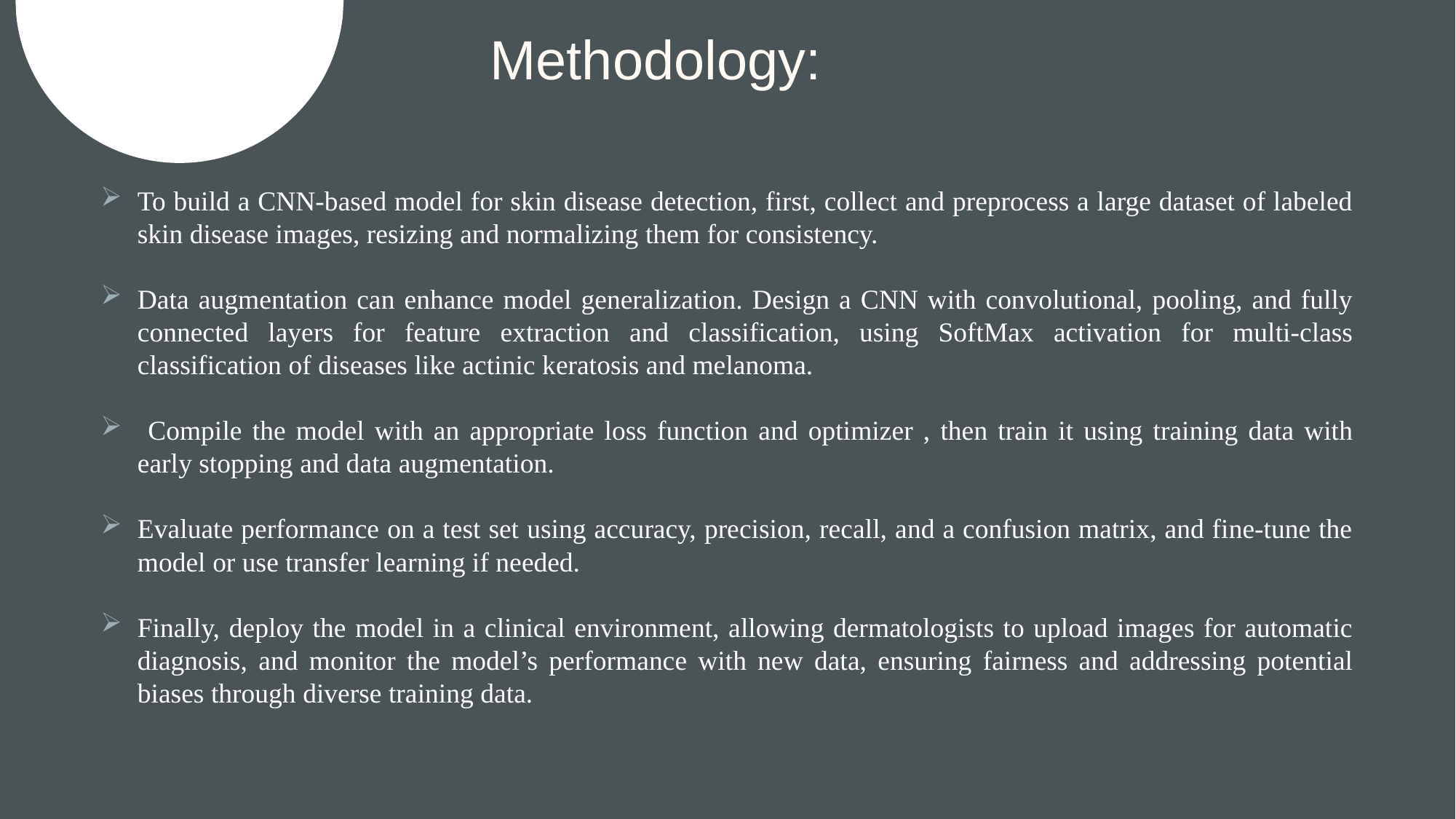

Methodology:
To build a CNN-based model for skin disease detection, first, collect and preprocess a large dataset of labeled skin disease images, resizing and normalizing them for consistency.

Data augmentation can enhance model generalization. Design a CNN with convolutional, pooling, and fully connected layers for feature extraction and classification, using SoftMax activation for multi-class classification of diseases like actinic keratosis and melanoma.

 Compile the model with an appropriate loss function and optimizer , then train it using training data with early stopping and data augmentation.

Evaluate performance on a test set using accuracy, precision, recall, and a confusion matrix, and fine-tune the model or use transfer learning if needed.

Finally, deploy the model in a clinical environment, allowing dermatologists to upload images for automatic diagnosis, and monitor the model’s performance with new data, ensuring fairness and addressing potential biases through diverse training data.